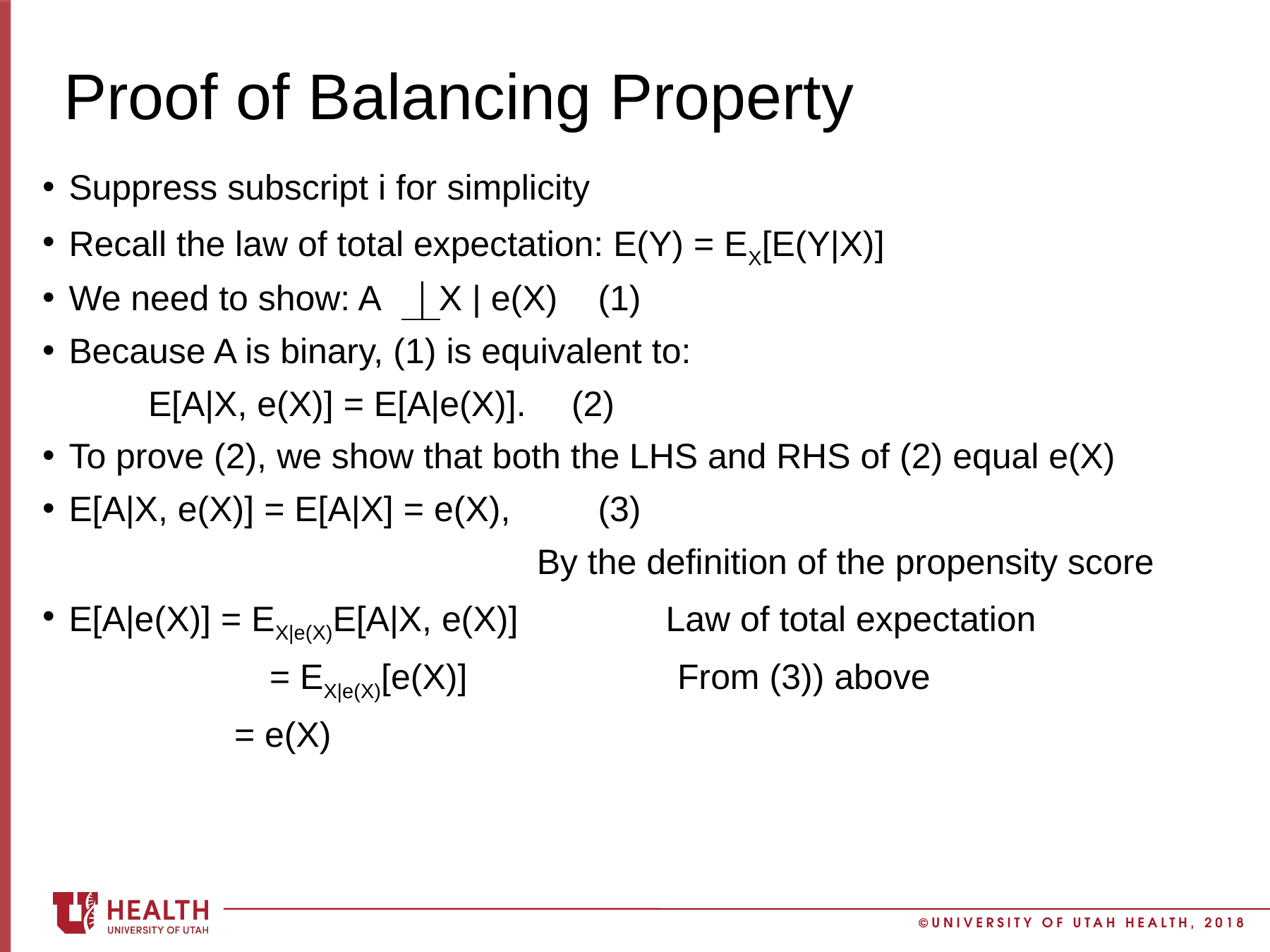

3
# Proof of Balancing Property
Suppress subscript i for simplicity
Recall the law of total expectation: E(Y) = EX[E(Y|X)]
We need to show: A      X | e(X)	(1)
Because A is binary, (1) is equivalent to:
	E[A|X, e(X)] = E[A|e(X)]. 	(2)
To prove (2), we show that both the LHS and RHS of (2) equal e(X)
E[A|X, e(X)] = E[A|X] = e(X),  	(3)
                                      By the definition of the propensity score
E[A|e(X)] = EX|e(X)E[A|X, e(X)]               Law of total expectation
                       = EX|e(X)[e(X)]		From (3)) above
                                  = e(X)